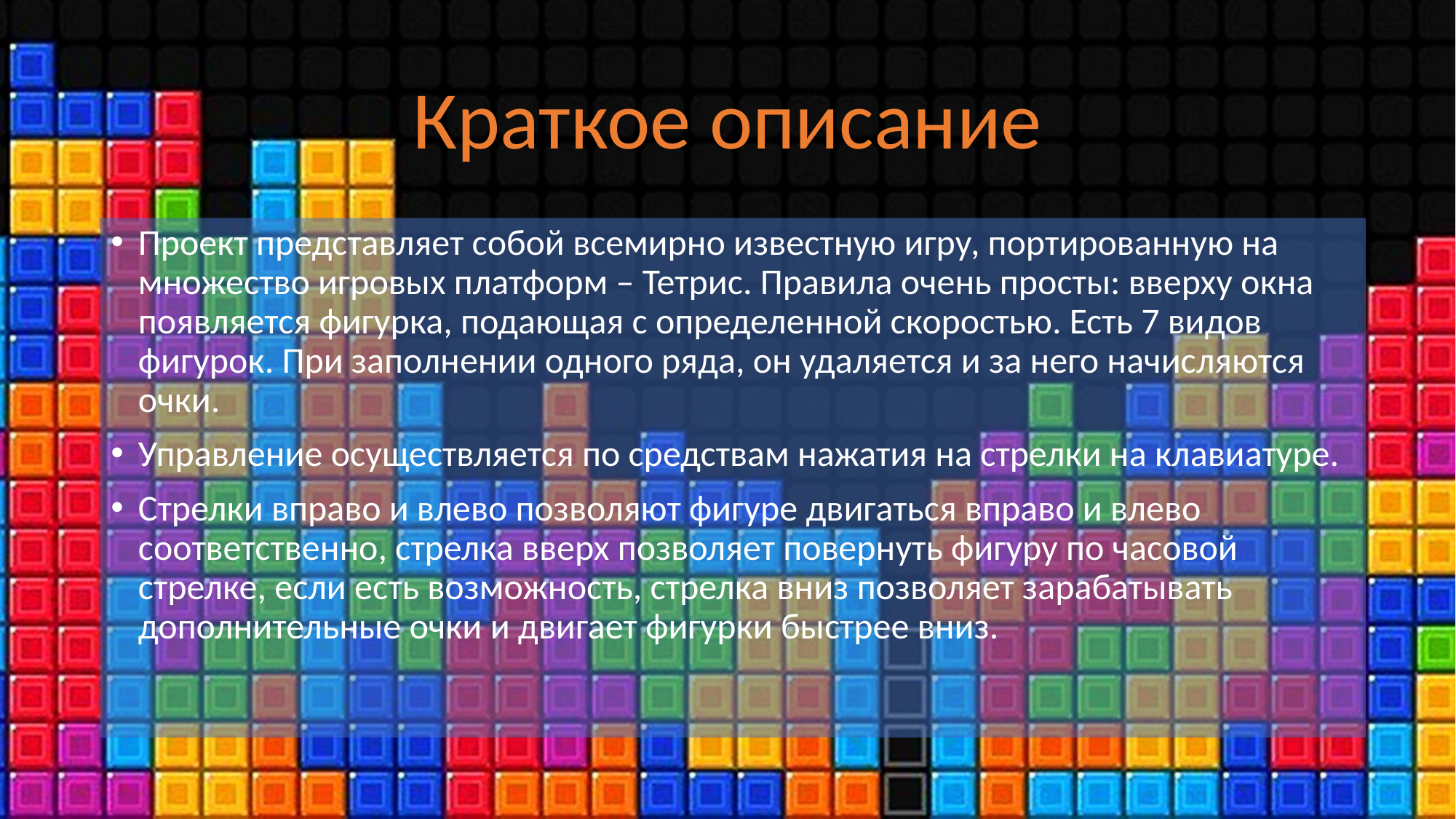

# Краткое описание
Проект представляет собой всемирно известную игру, портированную на множество игровых платформ – Тетрис. Правила очень просты: вверху окна появляется фигурка, подающая с определенной скоростью. Есть 7 видов фигурок. При заполнении одного ряда, он удаляется и за него начисляются очки.
Управление осуществляется по средствам нажатия на стрелки на клавиатуре.
Стрелки вправо и влево позволяют фигуре двигаться вправо и влево соответственно, стрелка вверх позволяет повернуть фигуру по часовой стрелке, если есть возможность, стрелка вниз позволяет зарабатывать дополнительные очки и двигает фигурки быстрее вниз.